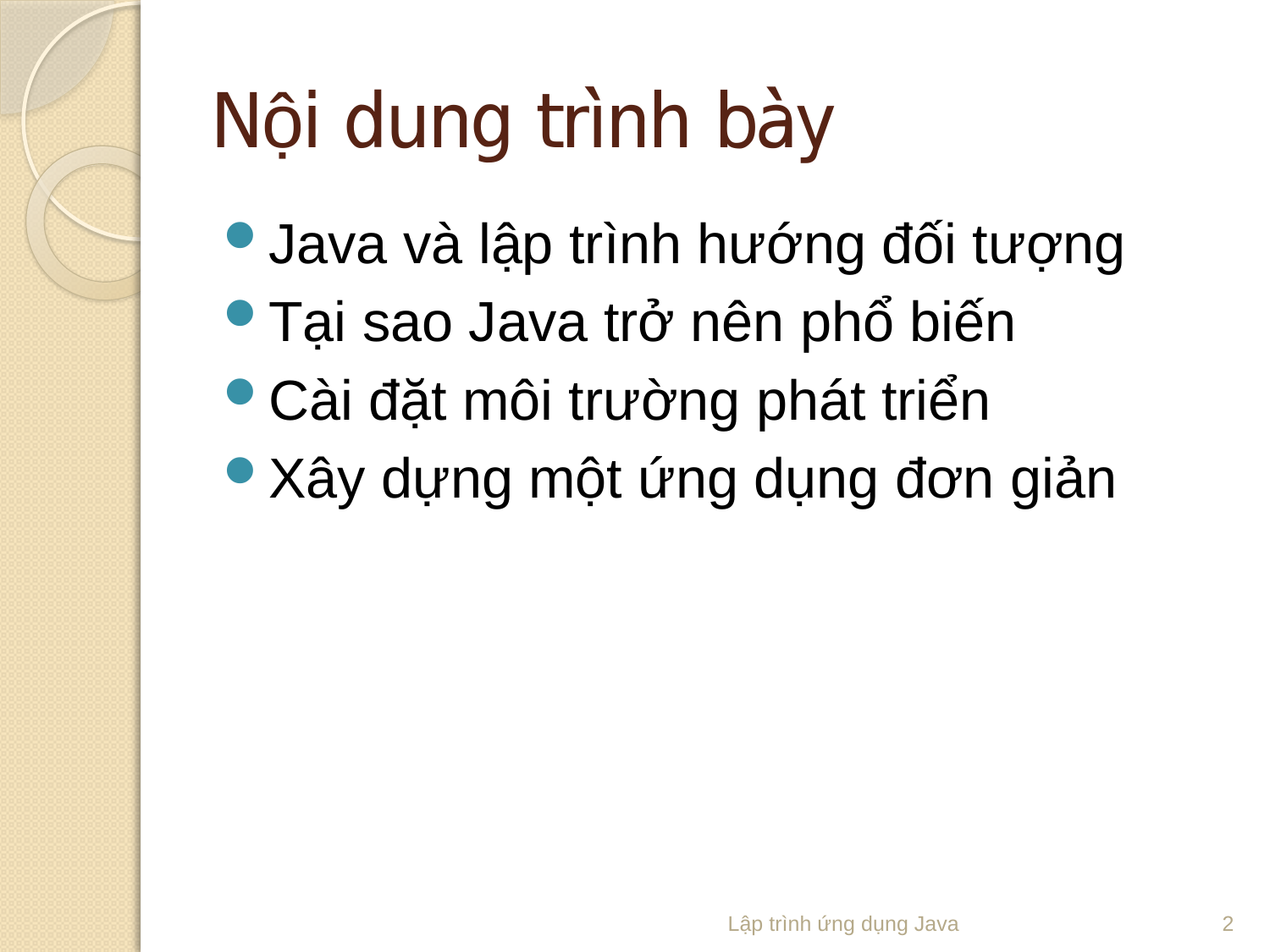

# Nội dung trình bày
Java và lập trình hướng đối tượng
Tại sao Java trở nên phổ biến
Cài đặt môi trường phát triển
Xây dựng một ứng dụng đơn giản
Lập trình ứng dụng Java
2